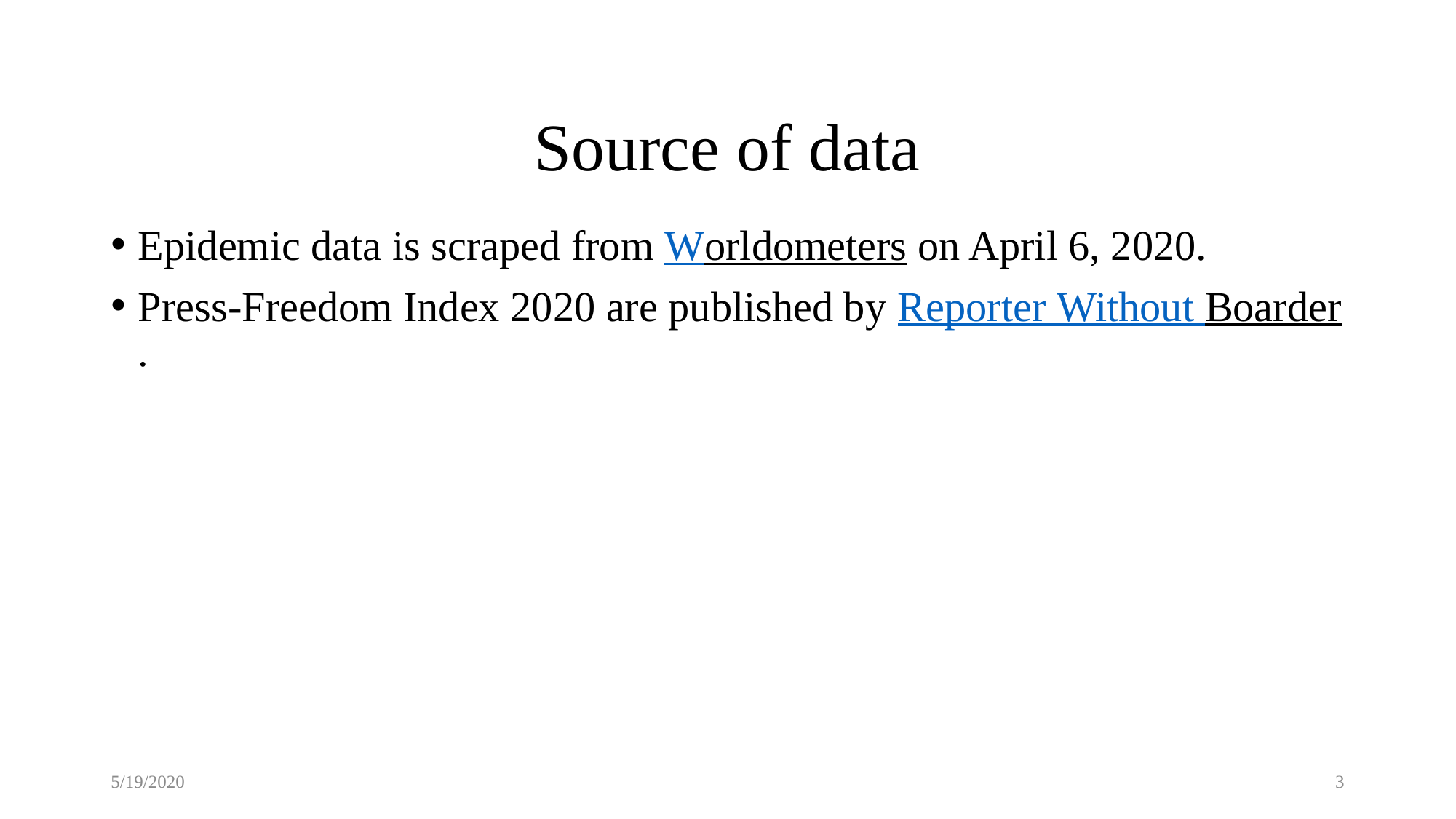

# Source of data
Epidemic data is scraped from Worldometers on April 6, 2020.
Press-Freedom Index 2020 are published by Reporter Without Boarder.
5/19/2020

3